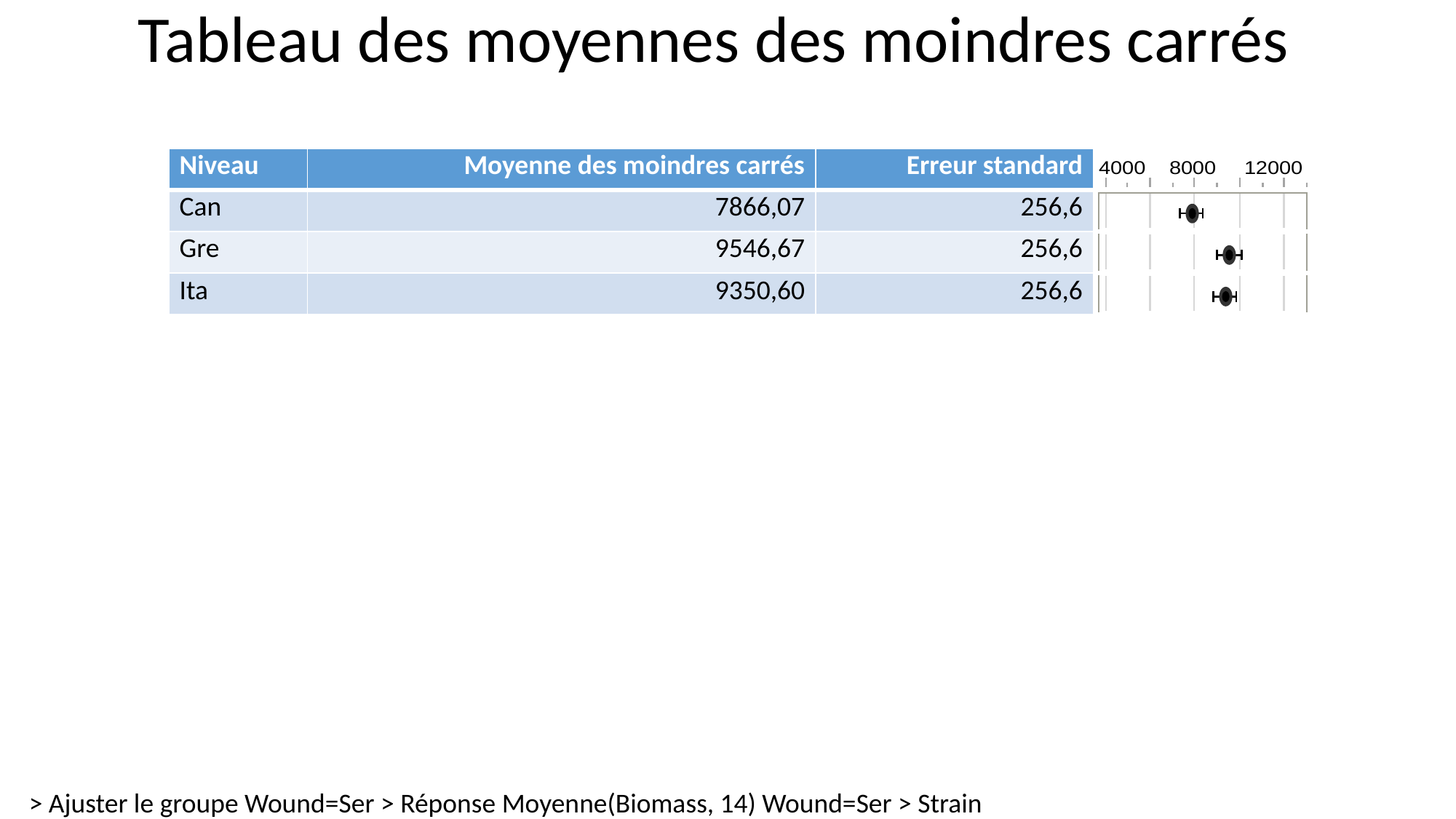

# Tableau des moyennes des moindres carrés
| Niveau | Moyenne des moindres carrés | Erreur standard |  |
| --- | --- | --- | --- |
| Can | 7866,07 | 256,6 |  |
| Gre | 9546,67 | 256,6 |  |
| Ita | 9350,60 | 256,6 |  |
> Ajuster le groupe Wound=Ser > Réponse Moyenne(Biomass, 14) Wound=Ser > Strain